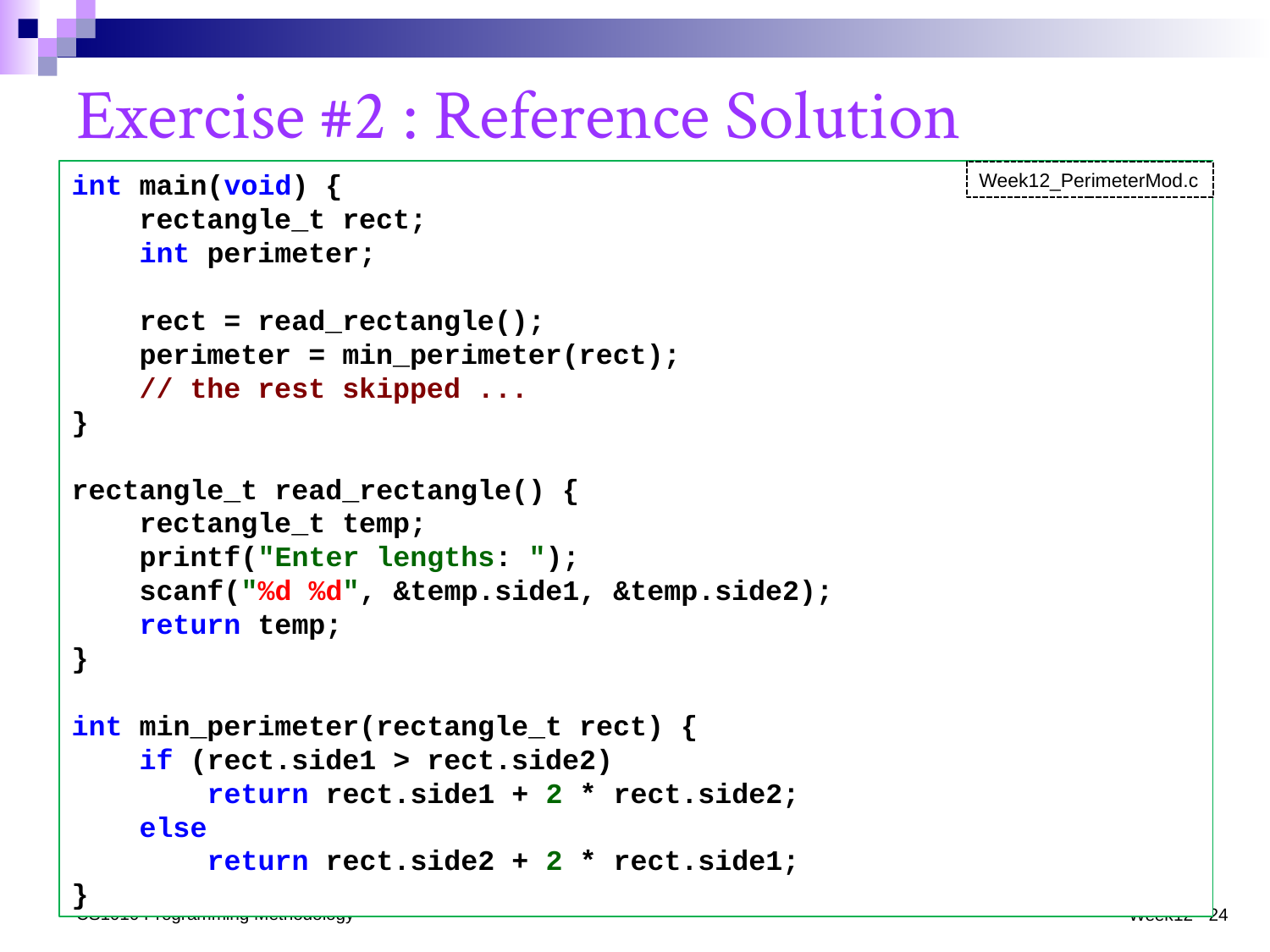

# Exercise #2 : Reference Solution
int main(void) {
    rectangle_t rect;
    int perimeter;

    rect = read_rectangle();
    perimeter = min_perimeter(rect);
    // the rest skipped ...
}

rectangle_t read_rectangle() {
    rectangle_t temp;
    printf("Enter lengths: ");
    scanf("%d %d", &temp.side1, &temp.side2);
    return temp;
}

int min_perimeter(rectangle_t rect) {
    if (rect.side1 > rect.side2)
        return rect.side1 + 2 * rect.side2;
    else
        return rect.side2 + 2 * rect.side1;
}
Week12_PerimeterMod.c
CS1010 Programming Methodology
Week12 - 24